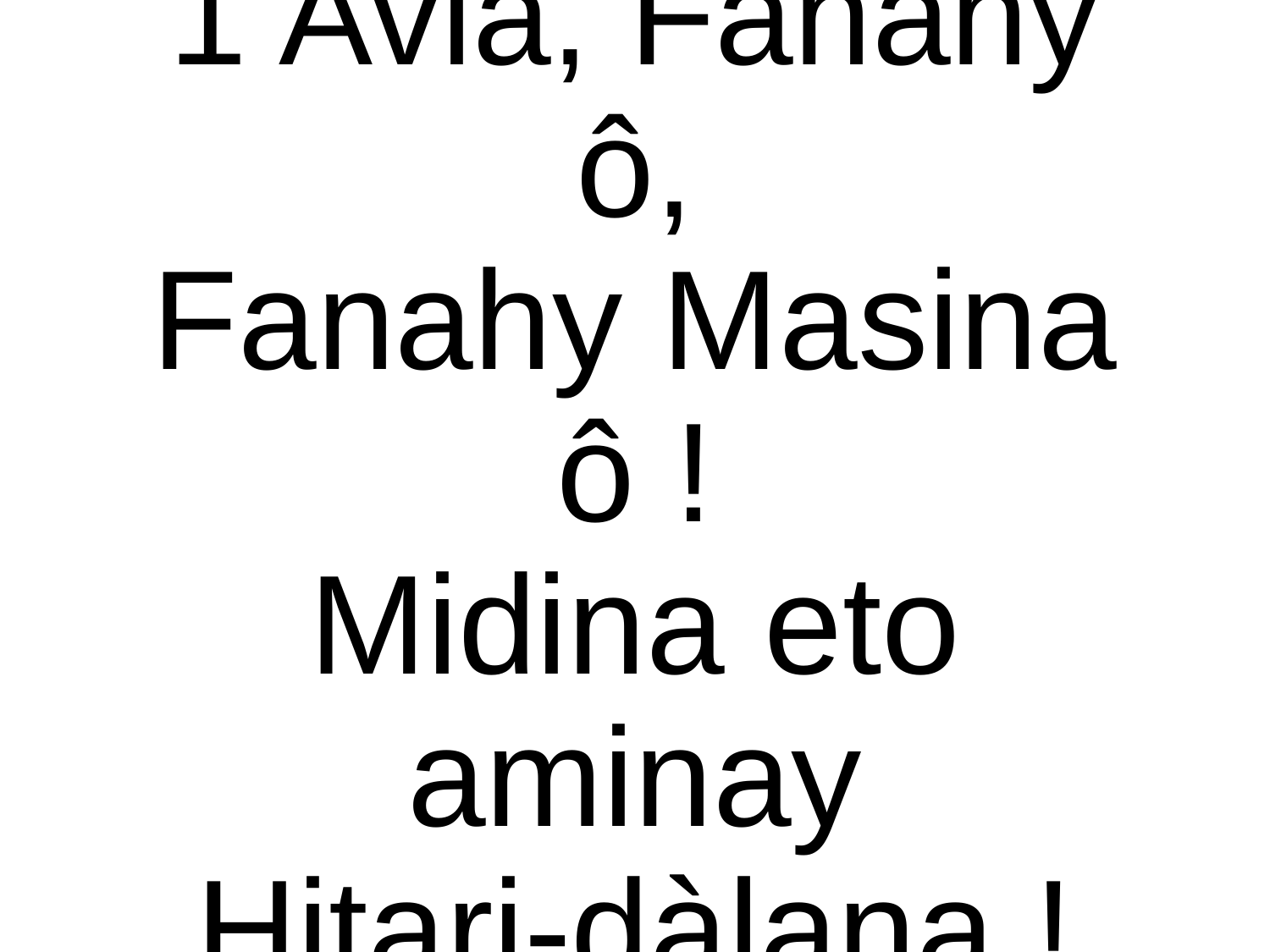

1 Avia, Fanahy ô,
Fanahy Masina ô !
Midina eto aminay
Hitari-dàlana !